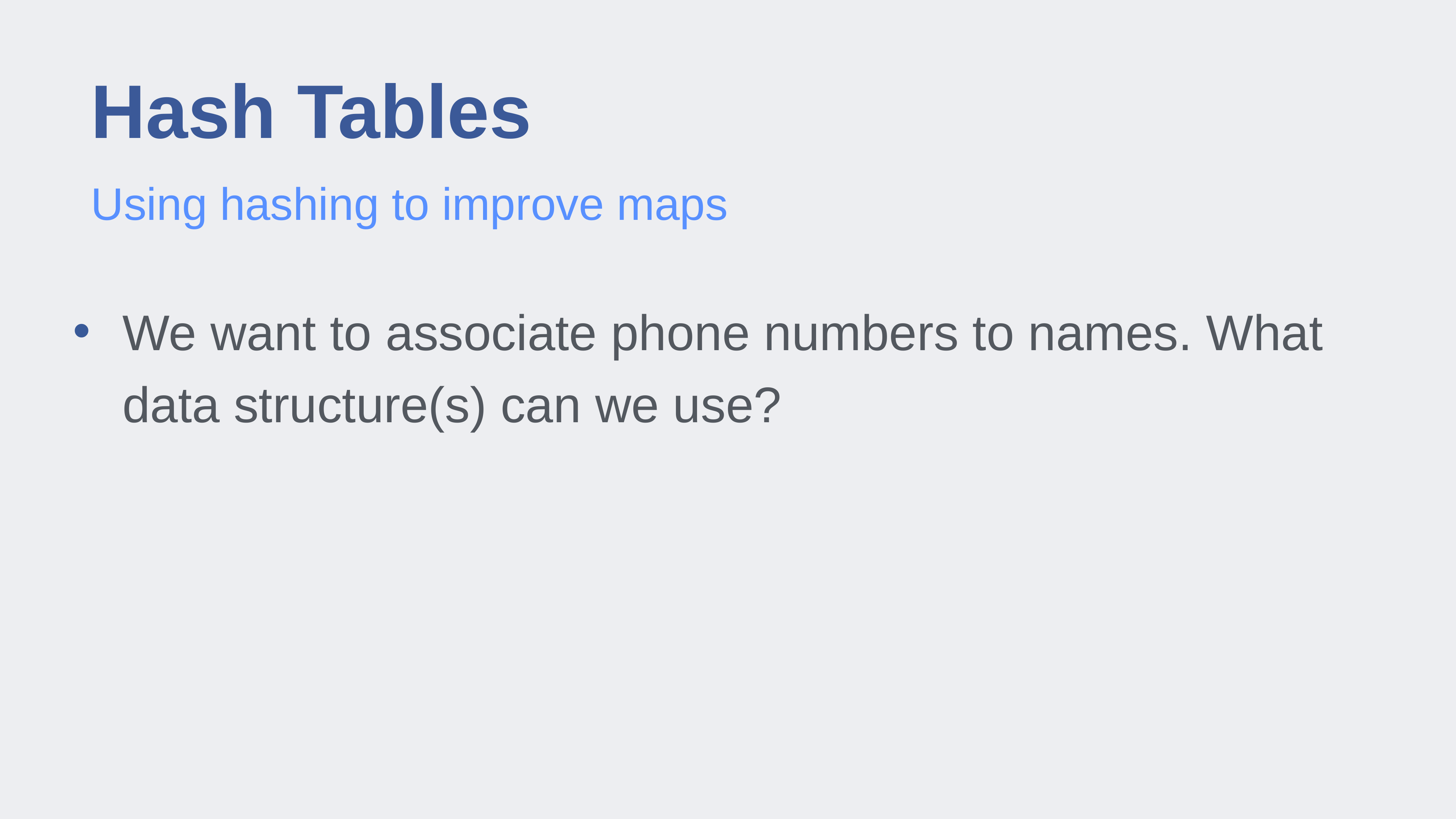

# Hash Tables
Using hashing to improve maps
We want to associate phone numbers to names. What data structure(s) can we use?